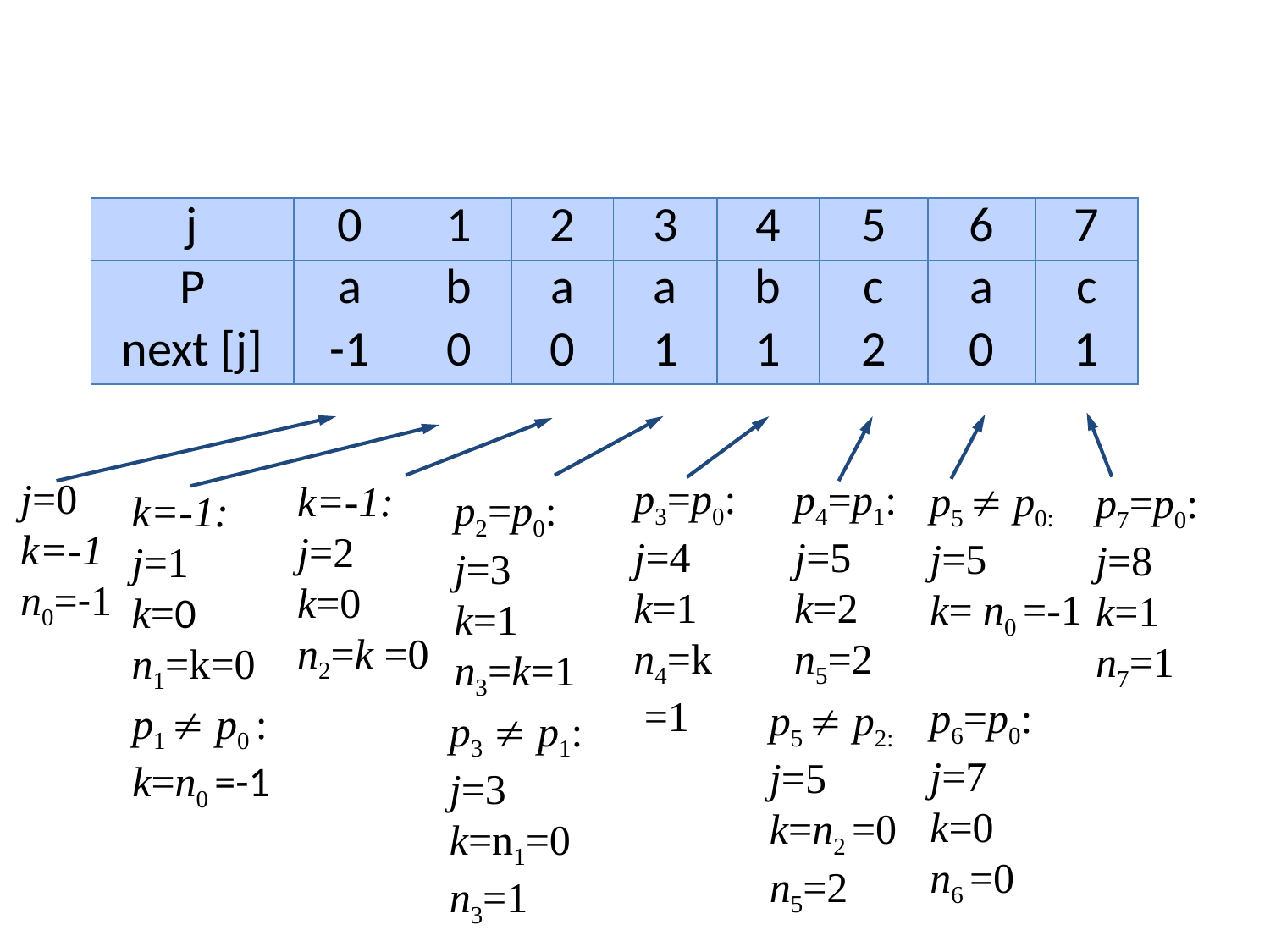

| j | 0 | 1 | 2 | 3 | 4 | 5 | 6 | 7 |
| --- | --- | --- | --- | --- | --- | --- | --- | --- |
| P | a | b | a | a | b | c | a | c |
| next [j] | -1 | 0 | 0 | 1 | 1 | 2 | 0 | 1 |

j=0
k=-1
n0=-1
p3=p0:
j=4
k=1
n4=k
 =1
p4=p1:
j=5
k=2
n5=2
k=-1:
j=2
k=0
n2=k =0
p5 ≠ p0:
j=5
k= n0 =-1

p6=p0:
j=7
k=0
n6 =0
p7=p0:
j=8
k=1
n7=1
p2=p0:
j=3
k=1
n3=k=1
k=-1:
j=1
k=0
n1=k=0
p5 ≠ p2:
j=5
k=n2 =0
n5=2
p1 ≠ p0 :
k=n0 =-1
p3 ≠ p1:
j=3
k=n1=0
n3=1